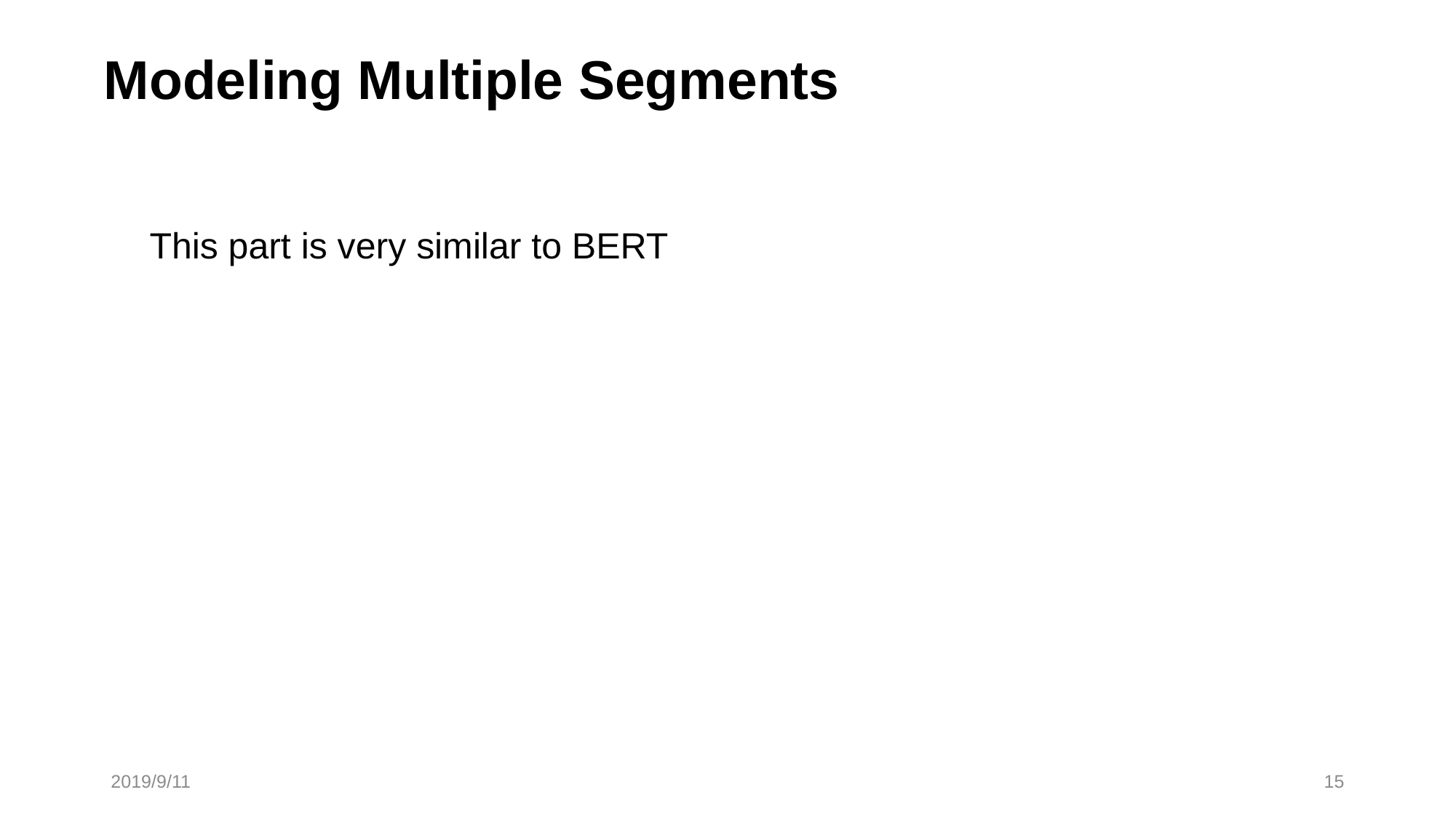

Modeling Multiple Segments
This part is very similar to BERT
2019/9/11
15